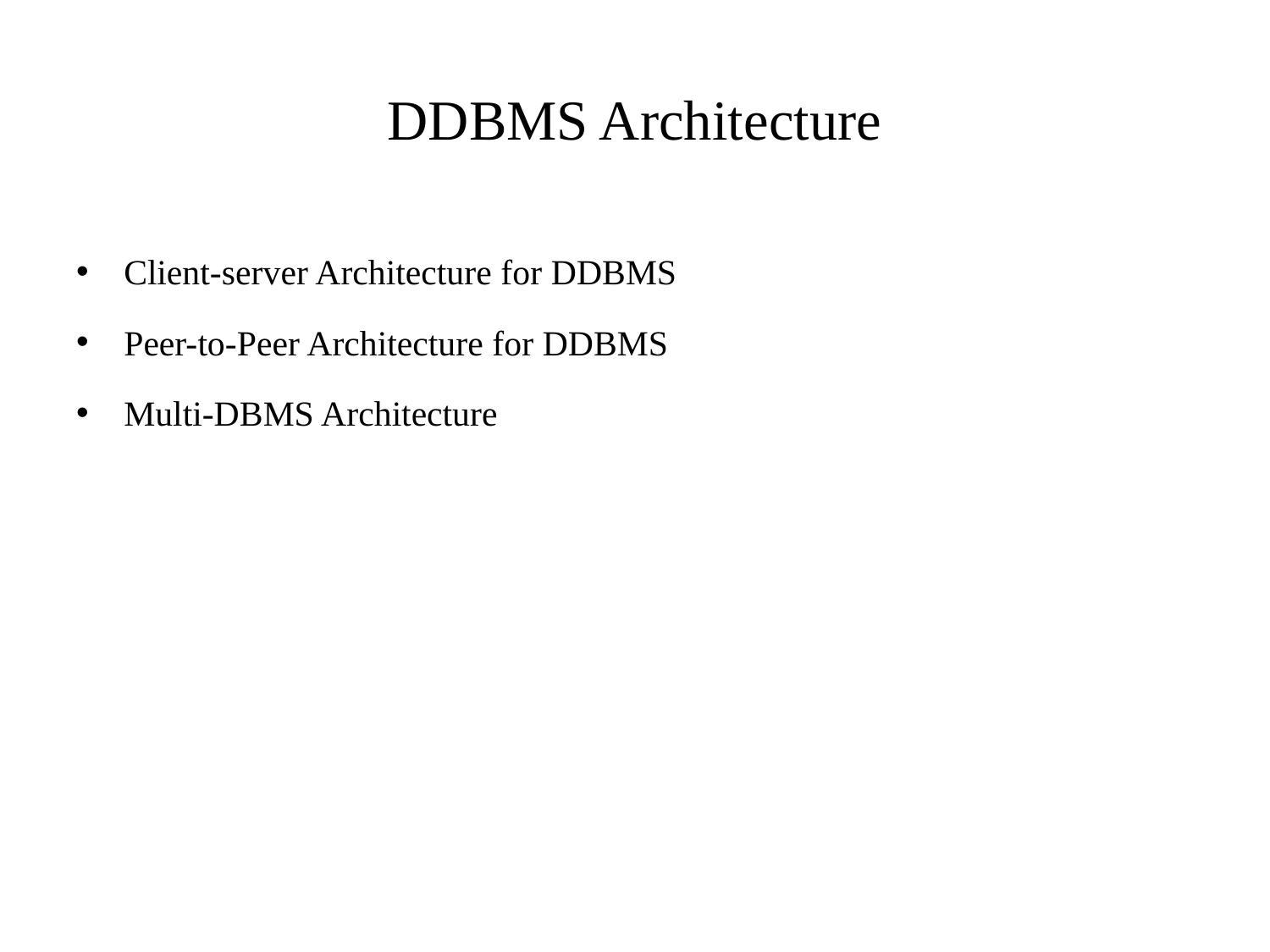

# DDBMS Architecture
Client-server Architecture for DDBMS
Peer-to-Peer Architecture for DDBMS
Multi-DBMS Architecture